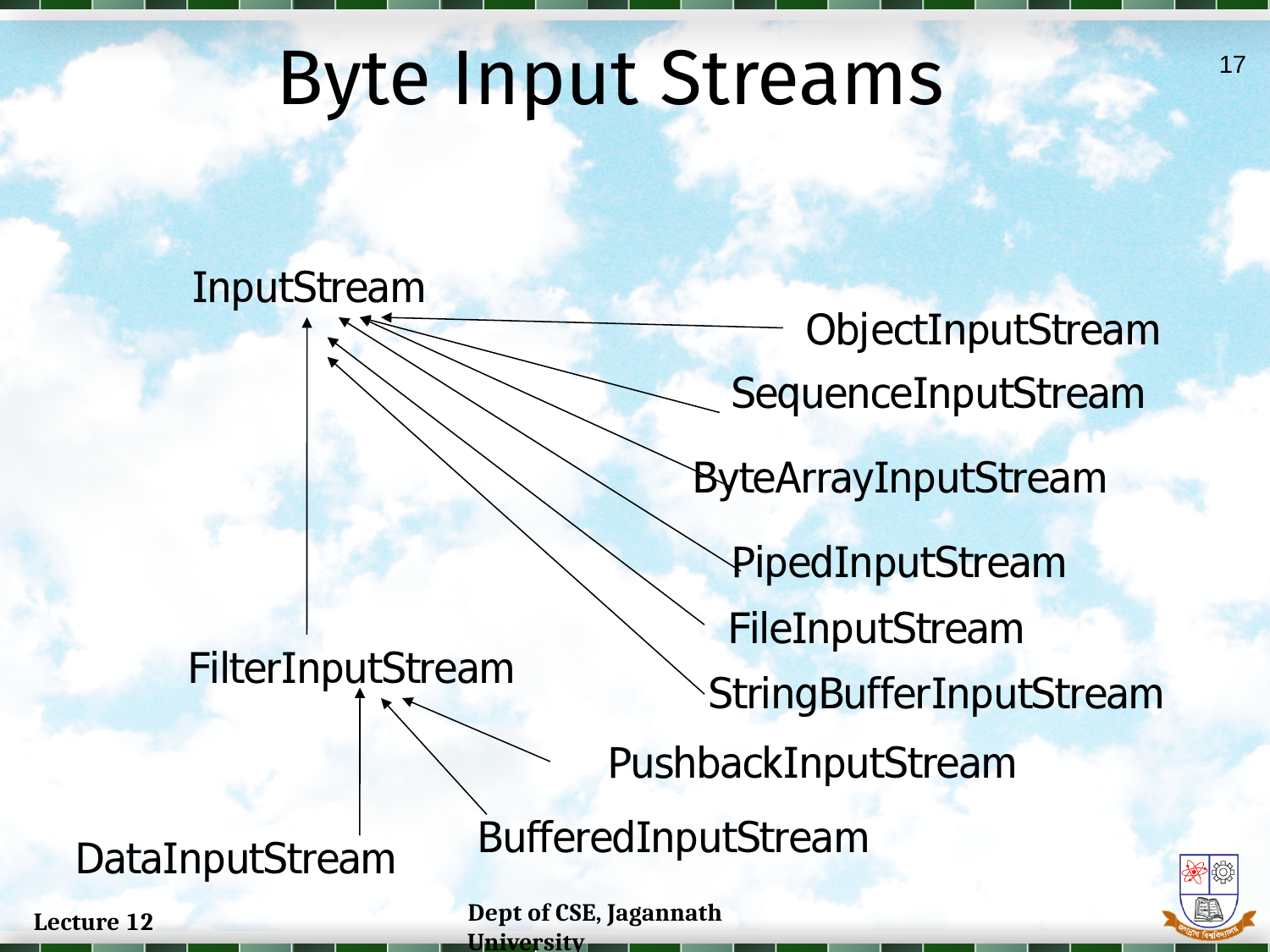

Byte Input Streams
17

InputStream
ObjectInputStream

SequenceInputStream
ByteArrayInputStream

PipedInputStream
FileInputStream
FilterInputStream
StringBufferInputStream

 PushbackInputStream
BufferedInputStream
DataInputStream
Dept of CSE, Jagannath University